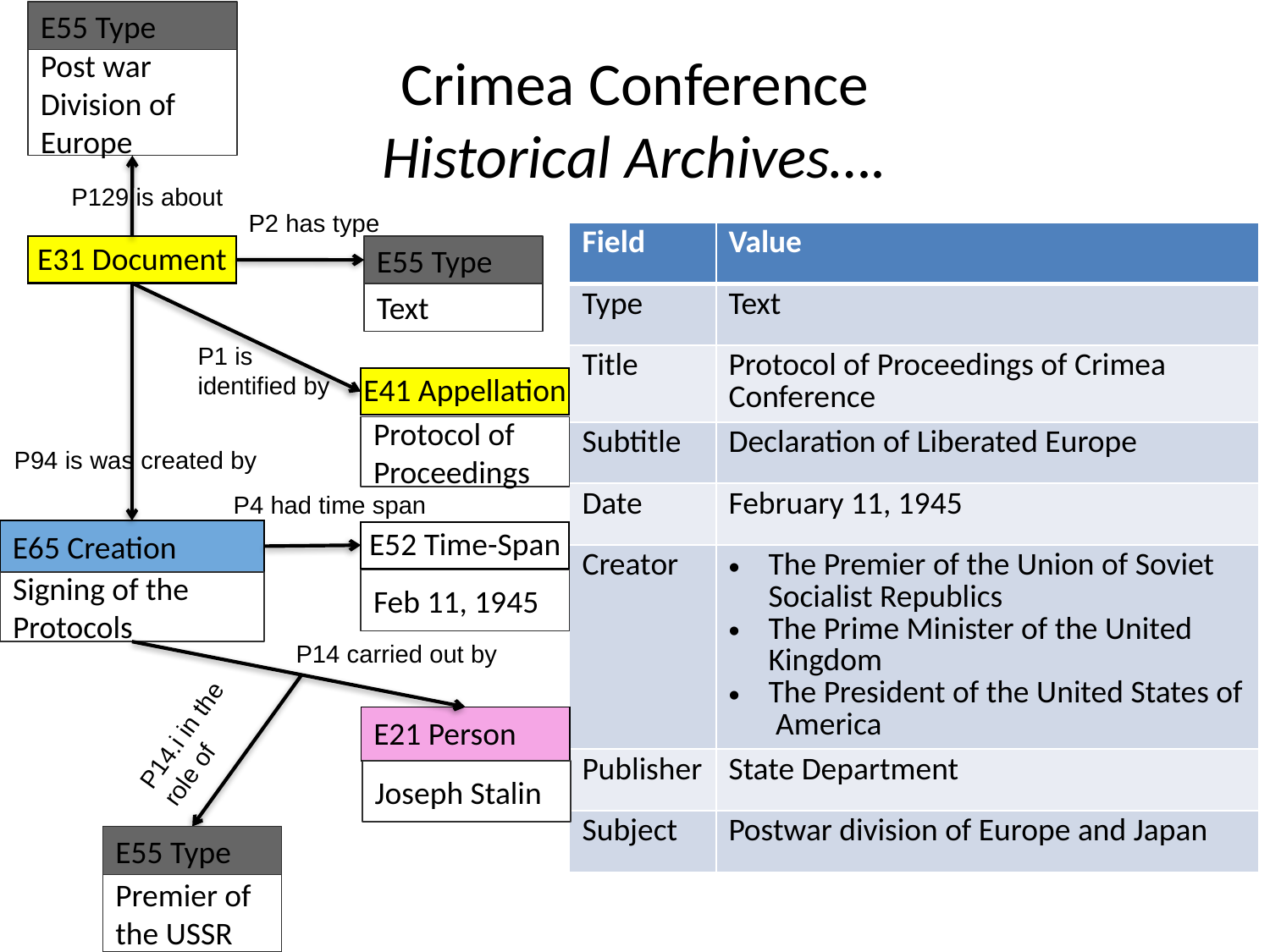

E55 Type
Post war Division of Europe
P129 is about
# Crimea Conference Historical Archives….
P2 has type
E55 Type
Text
| Field | Value |
| --- | --- |
| Type | Text |
| Title | Protocol of Proceedings of Crimea Conference |
| Subtitle | Declaration of Liberated Europe |
| Date | February 11, 1945 |
| Creator | The Premier of the Union of Soviet Socialist Republics The Prime Minister of the United Kingdom The President of the United States of America |
| Publisher | State Department |
| Subject | Postwar division of Europe and Japan |
E31 Document
P94 is was created by
E65 Creation
Signing of the Protocols
P1 is
identified by
E41 Appellation
Protocol of Proceedings
P4 had time span
E52 Time-Span
Feb 11, 1945
P14 carried out by
E21 Person
Joseph Stalin
P14.i in the
role of
E55 Type
Premier of the USSR